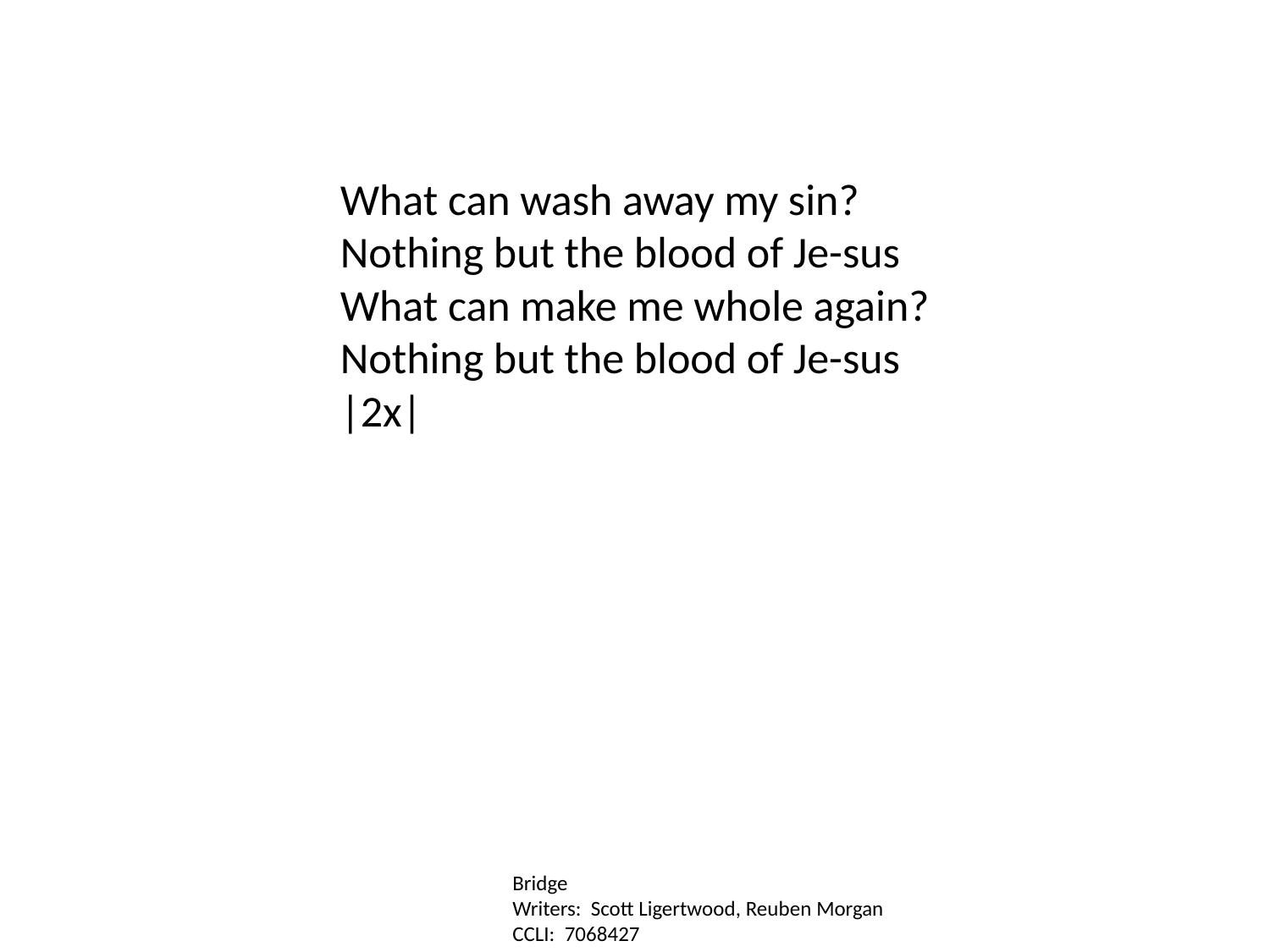

What can wash away my sin?
Nothing but the blood of Je-sus
What can make me whole again?
Nothing but the blood of Je-sus
|2x|

Bridge
Writers:  Scott Ligertwood, Reuben Morgan
CCLI:  7068427